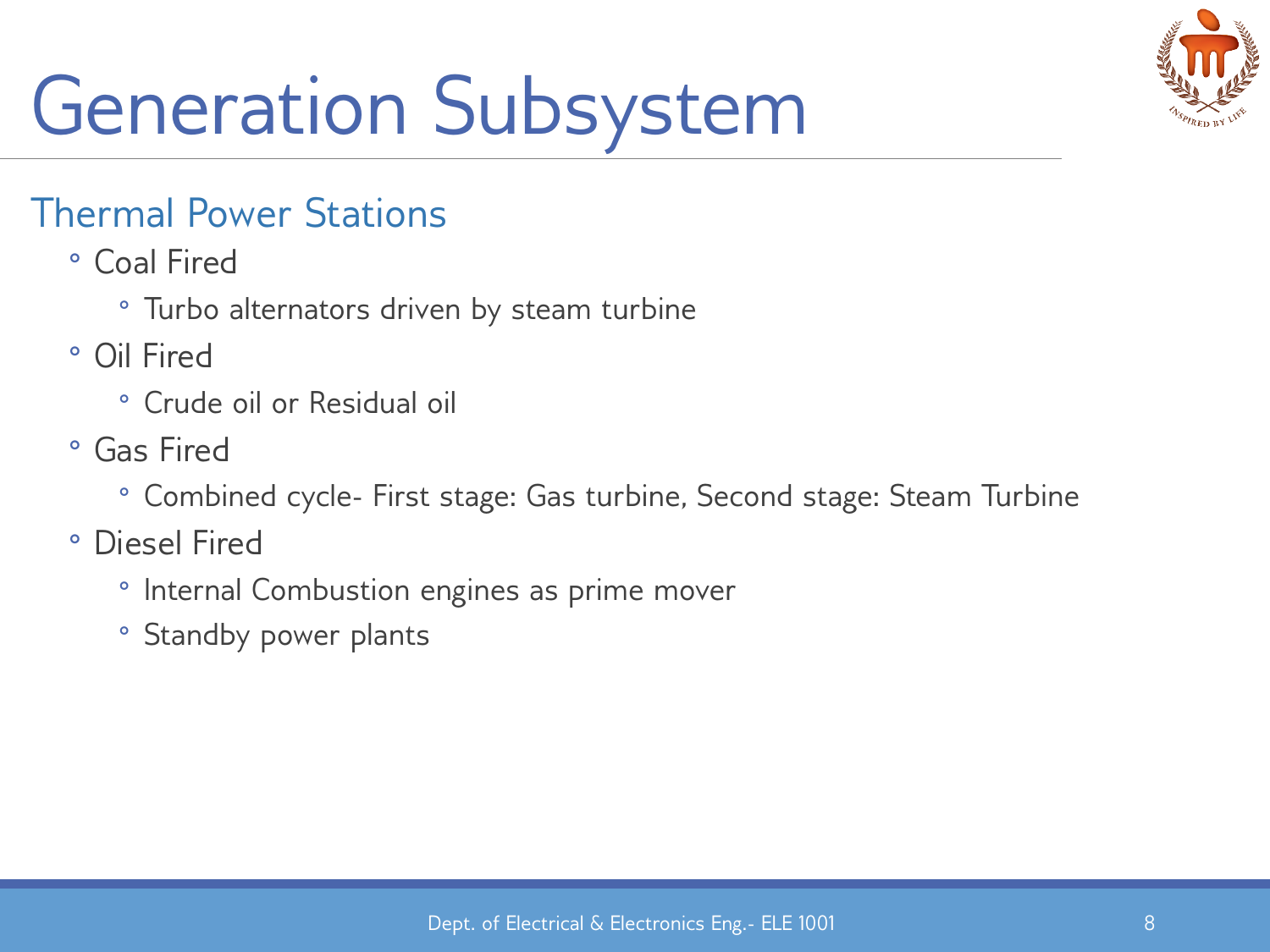

# Generation Subsystem
Thermal Power Stations
Coal Fired
Turbo alternators driven by steam turbine
Oil Fired
Crude oil or Residual oil
Gas Fired
Combined cycle- First stage: Gas turbine, Second stage: Steam Turbine
Diesel Fired
Internal Combustion engines as prime mover
Standby power plants
Dept. of Electrical & Electronics Eng.- ELE 1001
8